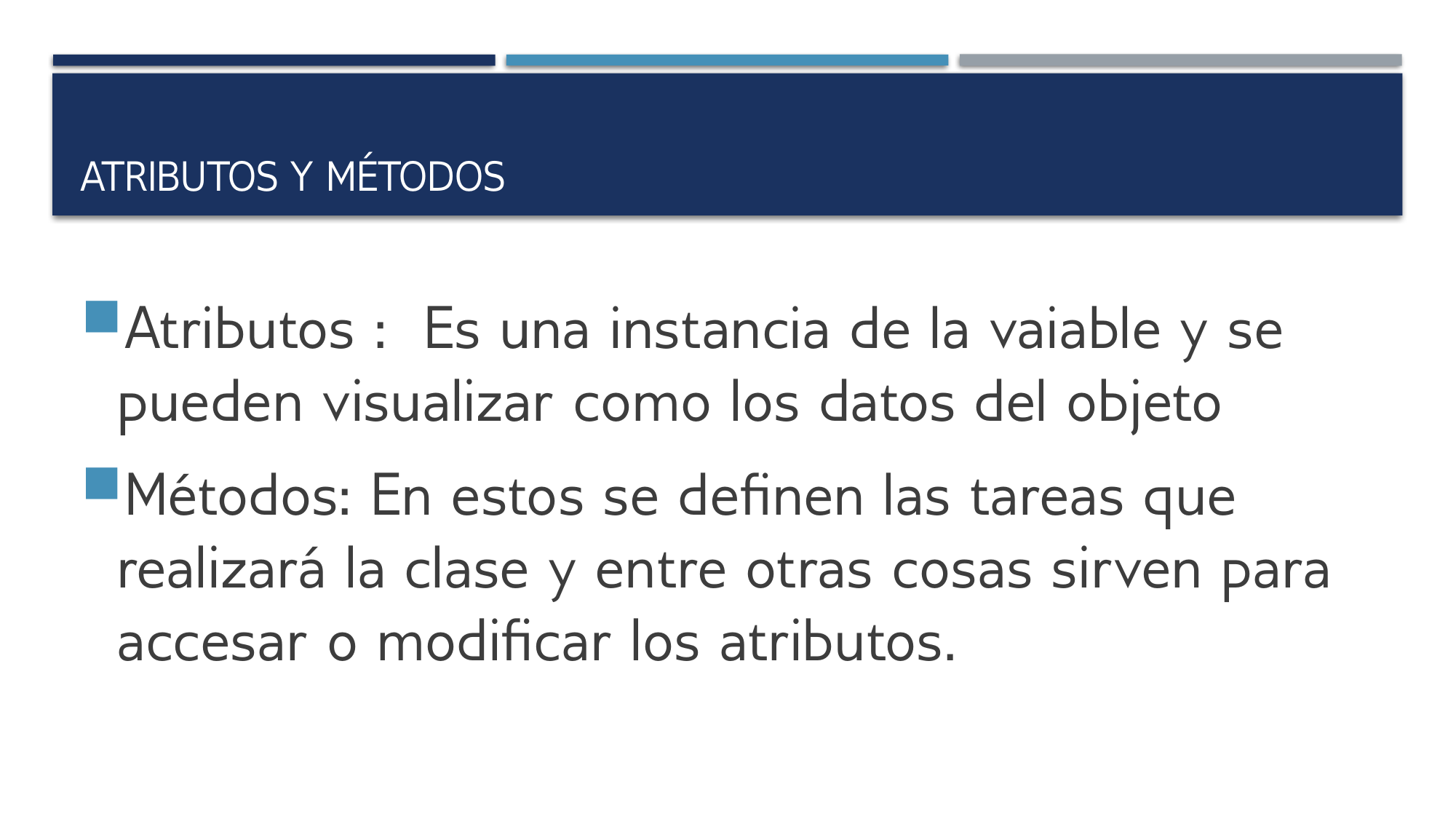

# Atributos y Métodos
Atributos :  Es una instancia de la vaiable y se pueden visualizar como los datos del objeto
Métodos: En estos se definen las tareas que realizará la clase y entre otras cosas sirven para accesar o modificar los atributos.